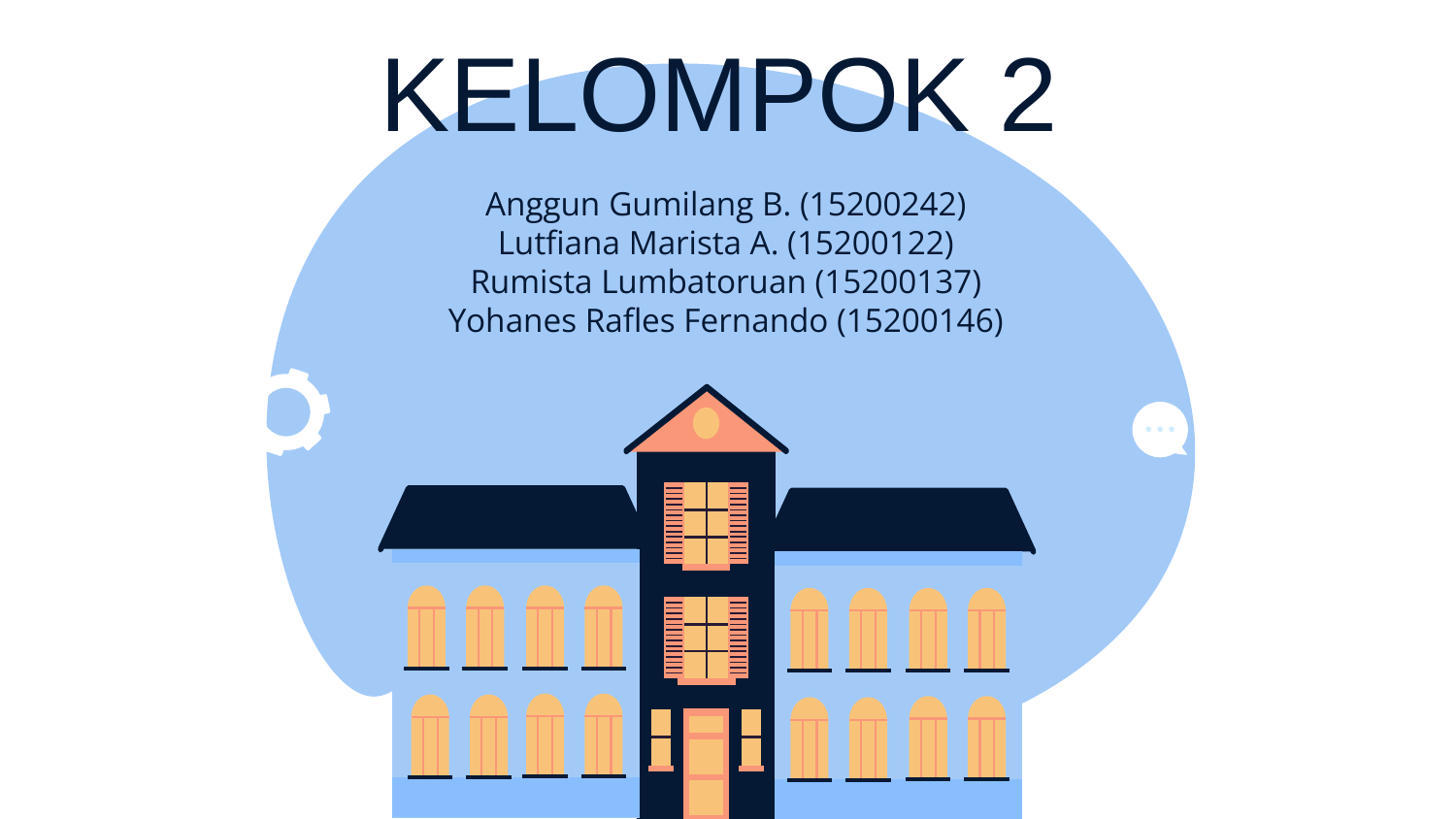

# KELOMPOK 2

Anggun Gumilang B. (15200242)
Lutfiana Marista A. (15200122)
Rumista Lumbatoruan (15200137)
Yohanes Rafles Fernando (15200146)